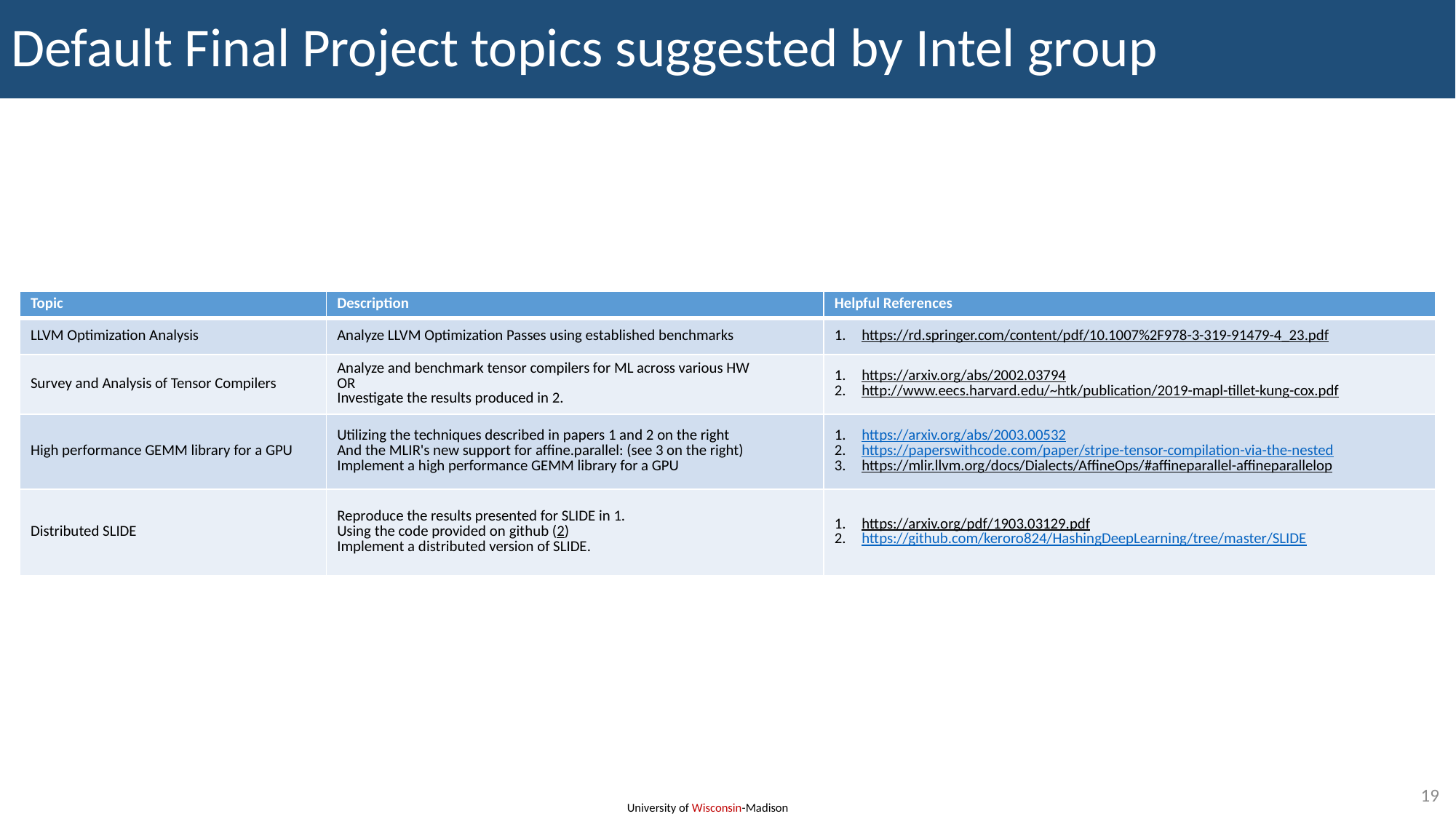

# Default Final Project topics suggested by Intel group
| Topic | Description | Helpful References |
| --- | --- | --- |
| LLVM Optimization Analysis | Analyze LLVM Optimization Passes using established benchmarks | https://rd.springer.com/content/pdf/10.1007%2F978-3-319-91479-4\_23.pdf |
| Survey and Analysis of Tensor Compilers | Analyze and benchmark tensor compilers for ML across various HW OR Investigate the results produced in 2. | https://arxiv.org/abs/2002.03794  http://www.eecs.harvard.edu/~htk/publication/2019-mapl-tillet-kung-cox.pdf |
| High performance GEMM library for a GPU | Utilizing the techniques described in papers 1 and 2 on the right And the MLIR's new support for affine.parallel: (see 3 on the right) Implement a high performance GEMM library for a GPU | https://arxiv.org/abs/2003.00532 https://paperswithcode.com/paper/stripe-tensor-compilation-via-the-nested https://mlir.llvm.org/docs/Dialects/AffineOps/#affineparallel-affineparallelop |
| Distributed SLIDE | Reproduce the results presented for SLIDE in 1. Using the code provided on github (2)  Implement a distributed version of SLIDE. | https://arxiv.org/pdf/1903.03129.pdf  https://github.com/keroro824/HashingDeepLearning/tree/master/SLIDE |
19